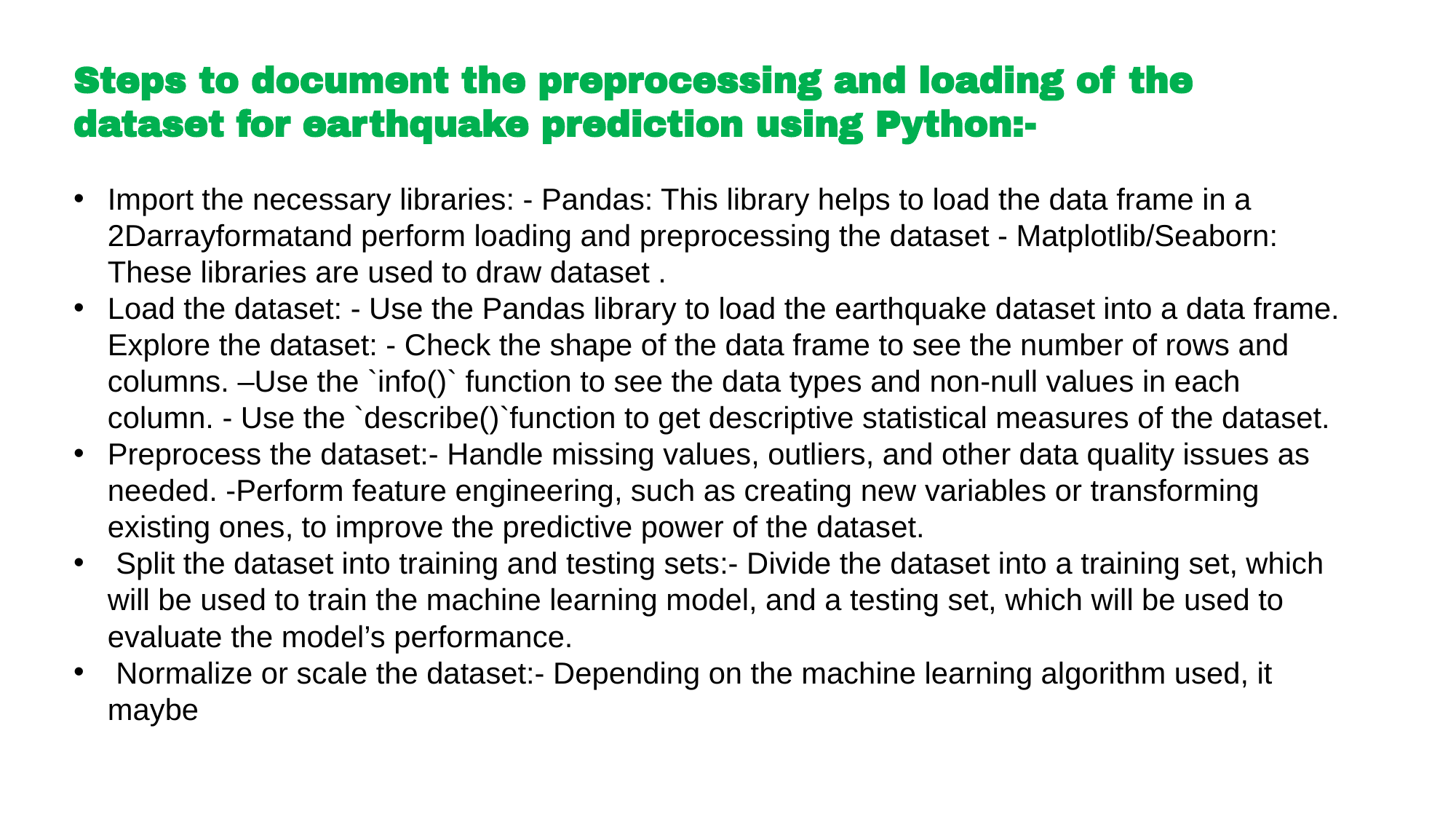

Steps to document the preprocessing and loading of the dataset for earthquake prediction using Python:-

Import the necessary libraries: - Pandas: This library helps to load the data frame in a 2Darrayformatand perform loading and preprocessing the dataset - Matplotlib/Seaborn: These libraries are used to draw dataset .
Load the dataset: - Use the Pandas library to load the earthquake dataset into a data frame.  Explore the dataset: - Check the shape of the data frame to see the number of rows and columns. –Use the `info()` function to see the data types and non-null values in each column. - Use the `describe()`function to get descriptive statistical measures of the dataset.
Preprocess the dataset:- Handle missing values, outliers, and other data quality issues as needed. -Perform feature engineering, such as creating new variables or transforming existing ones, to improve the predictive power of the dataset.
 Split the dataset into training and testing sets:- Divide the dataset into a training set, which will be used to train the machine learning model, and a testing set, which will be used to evaluate the model’s performance.
 Normalize or scale the dataset:- Depending on the machine learning algorithm used, it maybe